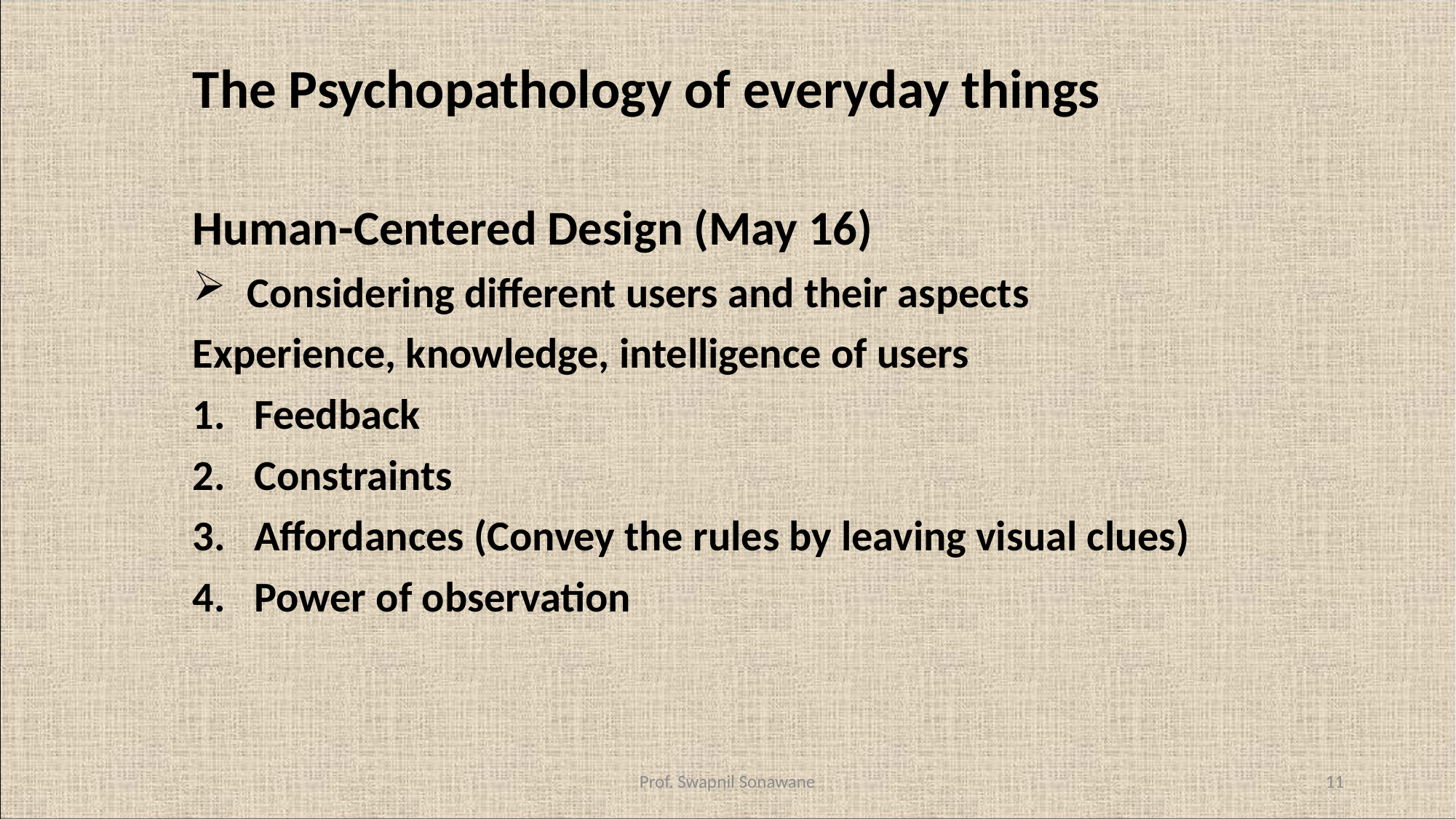

The Psychopathology of everyday things

Human-Centered Design (May 16)
Considering different users and their aspects
Experience, knowledge, intelligence of users
Feedback
Constraints
Affordances (Convey the rules by leaving visual clues)
Power of observation
#
Prof. Swapnil Sonawane
11